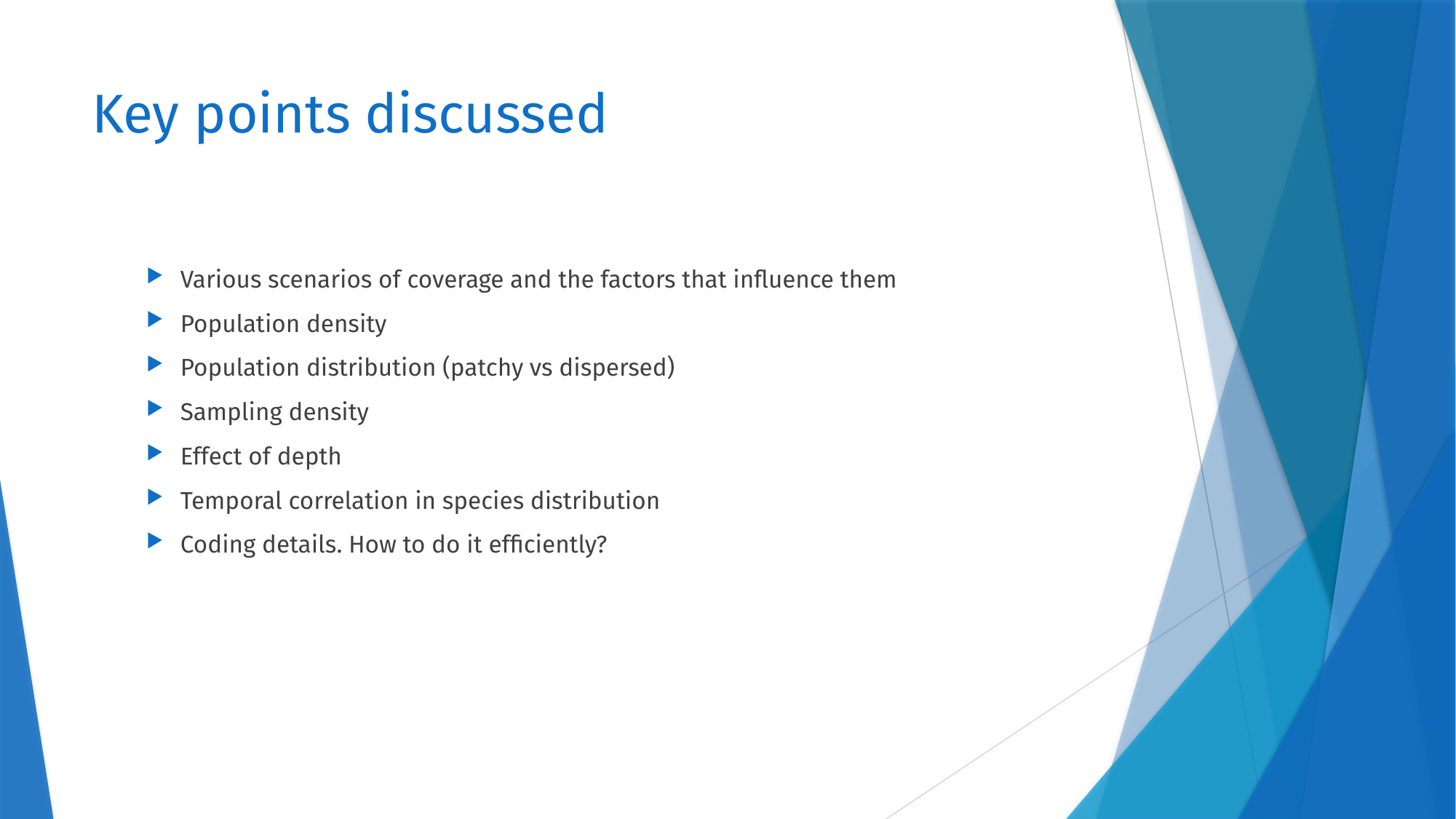

# Key points discussed
Various scenarios of coverage and the factors that influence them​
Population density​
Population distribution (patchy vs dispersed)​
Sampling density​
Effect of depth​
Temporal correlation in species distribution​
Coding details. How to do it efficiently?